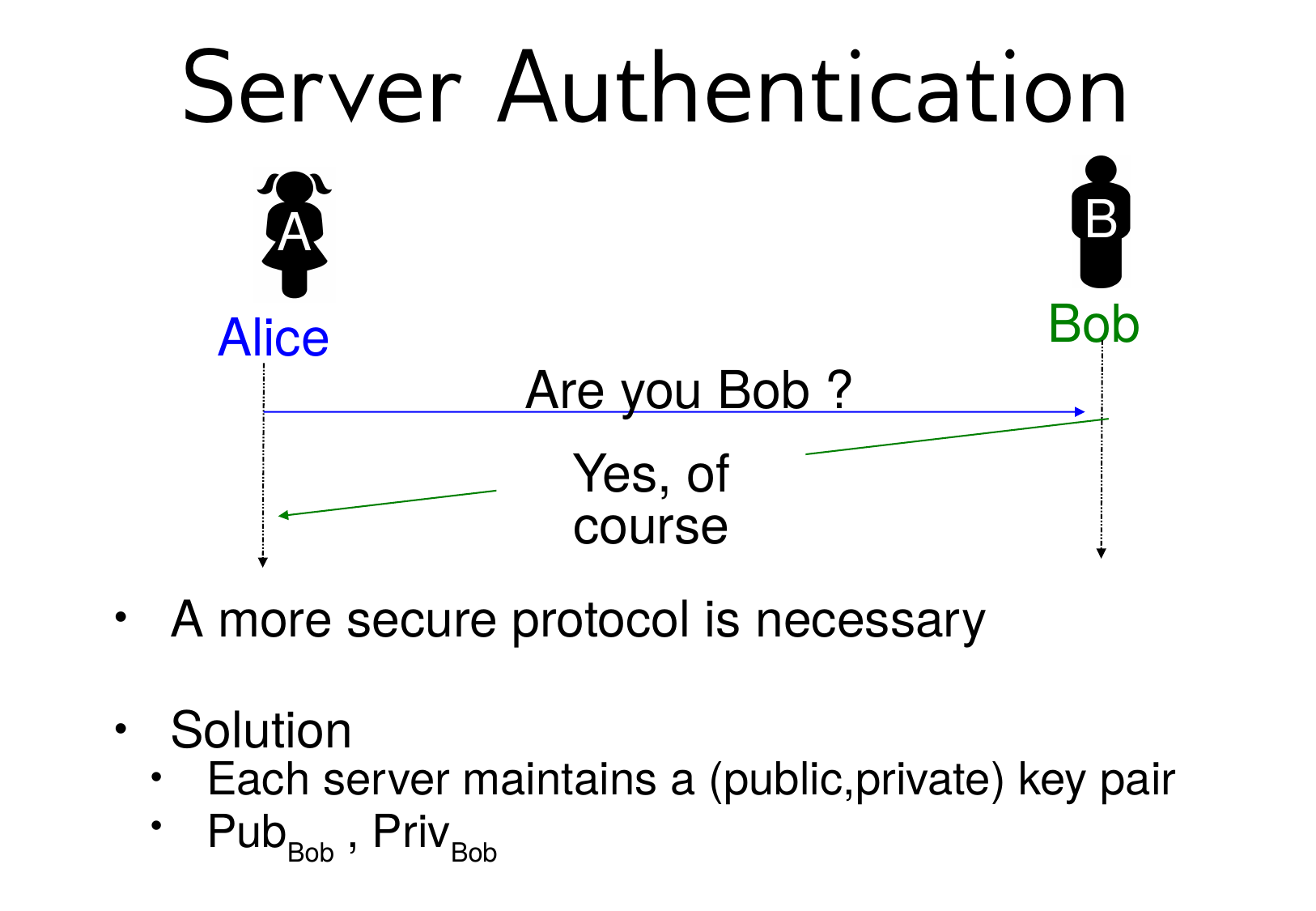

# Server Authentication

B

A
Bob
Alice

Are you Bob ?

Yes, of course
A more secure protocol is necessary
Solution
Each server maintains a (public,private) key pair
PubBob , PrivBob